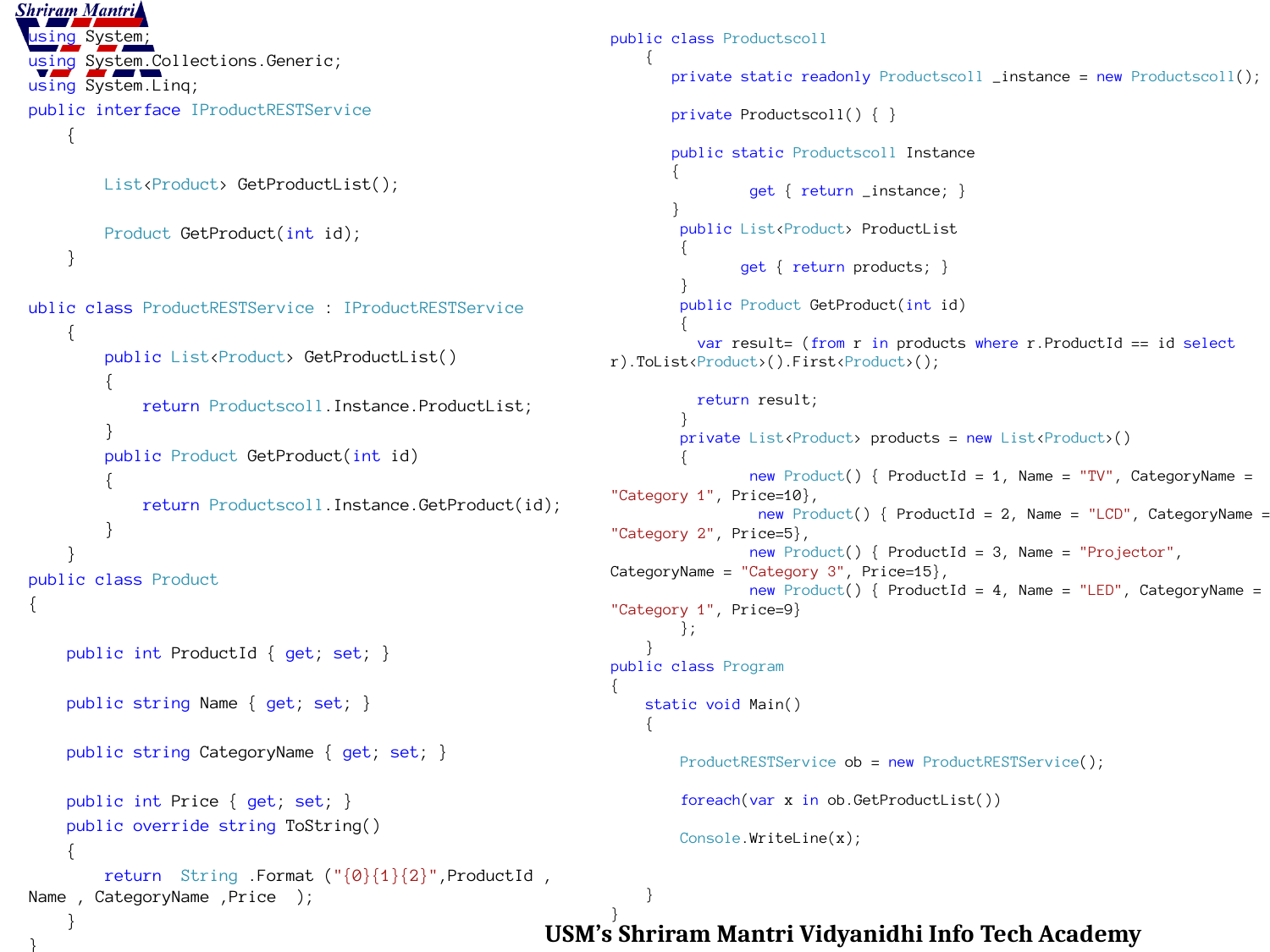

using System;
using System.Collections.Generic;
using System.Linq;
public interface IProductRESTService
    {

        List<Product> GetProductList();

        Product GetProduct(int id);
    }

ublic class ProductRESTService : IProductRESTService
    {
        public List<Product> GetProductList()
        {
            return Productscoll.Instance.ProductList;
        }
        public Product GetProduct(int id)
        {
            return Productscoll.Instance.GetProduct(id);
        }
    }
public class Product
{

    public int ProductId { get; set; }

    public string Name { get; set; }

    public string CategoryName { get; set; }

    public int Price { get; set; }
    public override string ToString()
    {
        return  String .Format ("{0}{1}{2}",ProductId , Name , CategoryName ,Price  );
    }
}

public class Productscoll
    {
       private static readonly Productscoll _instance = new Productscoll();

       private Productscoll() { }

       public static Productscoll Instance
       {
                get { return _instance; }
       }
        public List<Product> ProductList
        {
               get { return products; }
        }
        public Product GetProduct(int id)
        {
          var result= (from r in products where r.ProductId == id select r).ToList<Product>().First<Product>();

          return result;
        }
        private List<Product> products = new List<Product>()
        {
                new Product() { ProductId = 1, Name = "TV", CategoryName = "Category 1", Price=10},
                 new Product() { ProductId = 2, Name = "LCD", CategoryName = "Category 2", Price=5},
                new Product() { ProductId = 3, Name = "Projector", CategoryName = "Category 3", Price=15},
                new Product() { ProductId = 4, Name = "LED", CategoryName = "Category 1", Price=9}
        };
    }
public class Program
{
    static void Main()
    {

        ProductRESTService ob = new ProductRESTService();

        foreach(var x in ob.GetProductList())

        Console.WriteLine(x);

    }
}